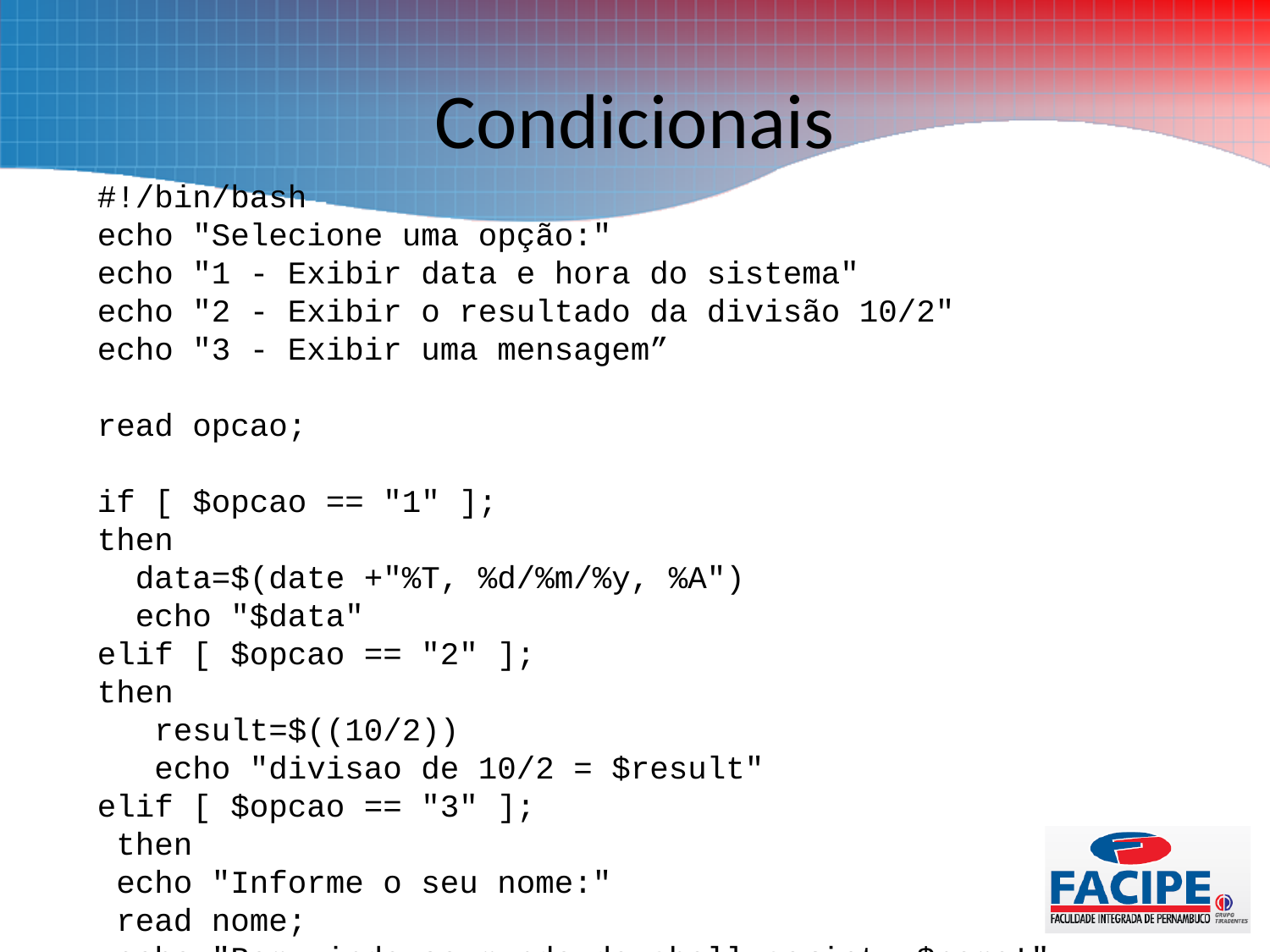

# Condicionais
#!/bin/bash
echo "Selecione uma opção:"
echo "1 - Exibir data e hora do sistema"
echo "2 - Exibir o resultado da divisão 10/2"
echo "3 - Exibir uma mensagem”
read opcao;
if [ $opcao == "1" ];
then
  data=$(date +"%T, %d/%m/%y, %A")
  echo "$data"
elif [ $opcao == "2" ];
then
   result=$((10/2))
   echo "divisao de 10/2 = $result"
elif [ $opcao == "3" ];
 then
 echo "Informe o seu nome:"
 read nome;
 echo "Bem-vindo ao mundo do shell script, $nome!"
fi